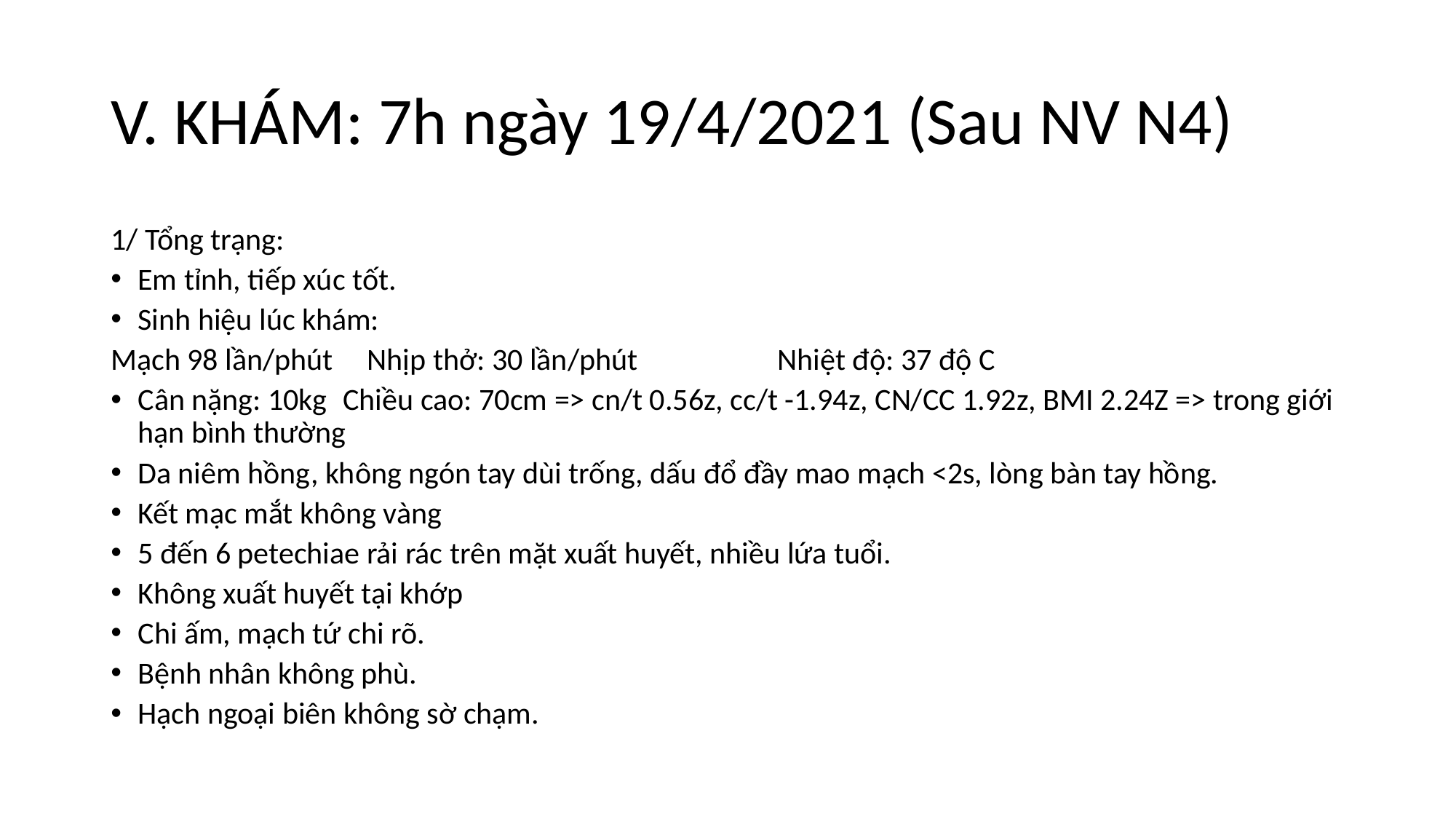

# V. KHÁM: 7h ngày 19/4/2021 (Sau NV N4)
1/ Tổng trạng:
Em tỉnh, tiếp xúc tốt.
Sinh hiệu lúc khám:
Mạch 98 lần/phút 	Nhịp thở: 30 lần/phút              	Nhiệt độ: 37 độ C
Cân nặng: 10kg 	Chiều cao: 70cm => cn/t 0.56z, cc/t -1.94z, CN/CC 1.92z, BMI 2.24Z => trong giới hạn bình thường
Da niêm hồng, không ngón tay dùi trống, dấu đổ đầy mao mạch <2s, lòng bàn tay hồng.
Kết mạc mắt không vàng
5 đến 6 petechiae rải rác trên mặt xuất huyết, nhiều lứa tuổi.
Không xuất huyết tại khớp
Chi ấm, mạch tứ chi rõ.
Bệnh nhân không phù.
Hạch ngoại biên không sờ chạm.